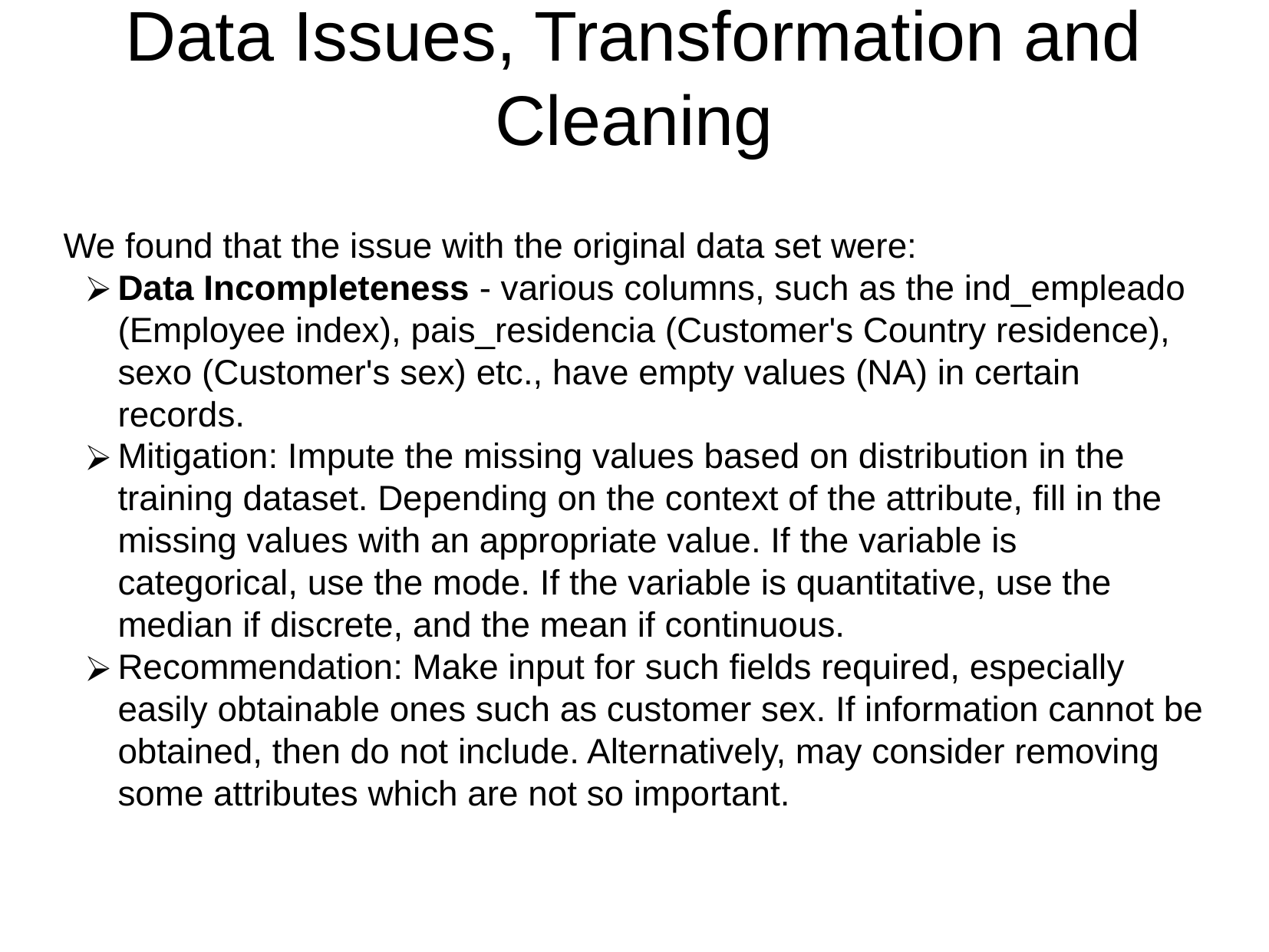

Data Issues, Transformation and Cleaning
We found that the issue with the original data set were:
Data Incompleteness - various columns, such as the ind_empleado (Employee index), pais_residencia (Customer's Country residence), sexo (Customer's sex) etc., have empty values (NA) in certain records.
Mitigation: Impute the missing values based on distribution in the training dataset. Depending on the context of the attribute, fill in the missing values with an appropriate value. If the variable is categorical, use the mode. If the variable is quantitative, use the median if discrete, and the mean if continuous.
Recommendation: Make input for such fields required, especially easily obtainable ones such as customer sex. If information cannot be obtained, then do not include. Alternatively, may consider removing some attributes which are not so important.